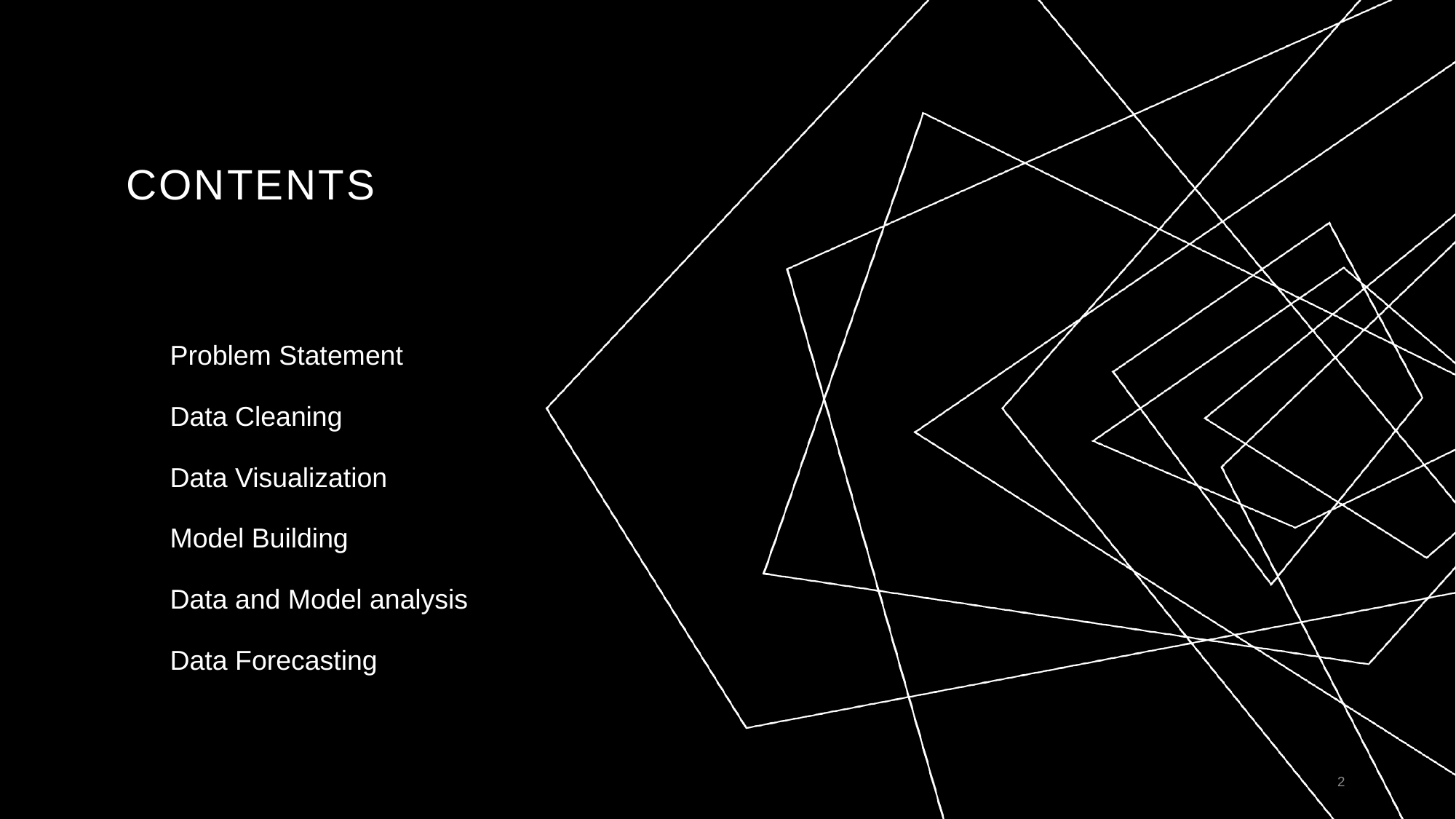

# Contents
Problem Statement
Data Cleaning
Data Visualization
Model Building
Data and Model analysis
Data Forecasting
2